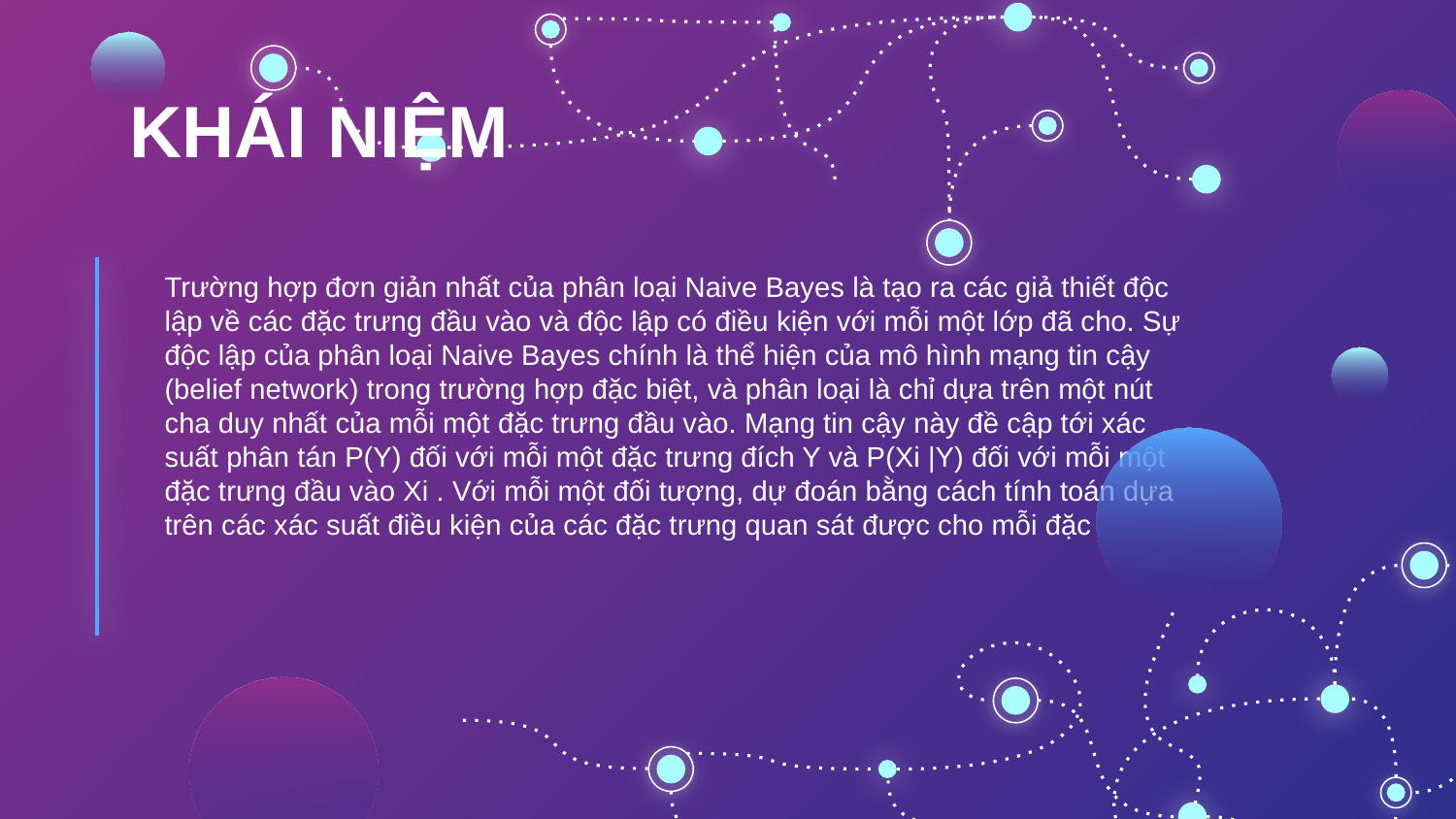

KHÁI NIỆM
Trường hợp đơn giản nhất của phân loại Naive Bayes là tạo ra các giả thiết độc lập về các đặc trưng đầu vào và độc lập có điều kiện với mỗi một lớp đã cho. Sự độc lập của phân loại Naive Bayes chính là thể hiện của mô hình mạng tin cậy (belief network) trong trường hợp đặc biệt, và phân loại là chỉ dựa trên một nút cha duy nhất của mỗi một đặc trưng đầu vào. Mạng tin cậy này đề cập tới xác suất phân tán P(Y) đối với mỗi một đặc trưng đích Y và P(Xi |Y) đối với mỗi một đặc trưng đầu vào Xi . Với mỗi một đối tượng, dự đoán bằng cách tính toán dựa trên các xác suất điều kiện của các đặc trưng quan sát được cho mỗi đặc